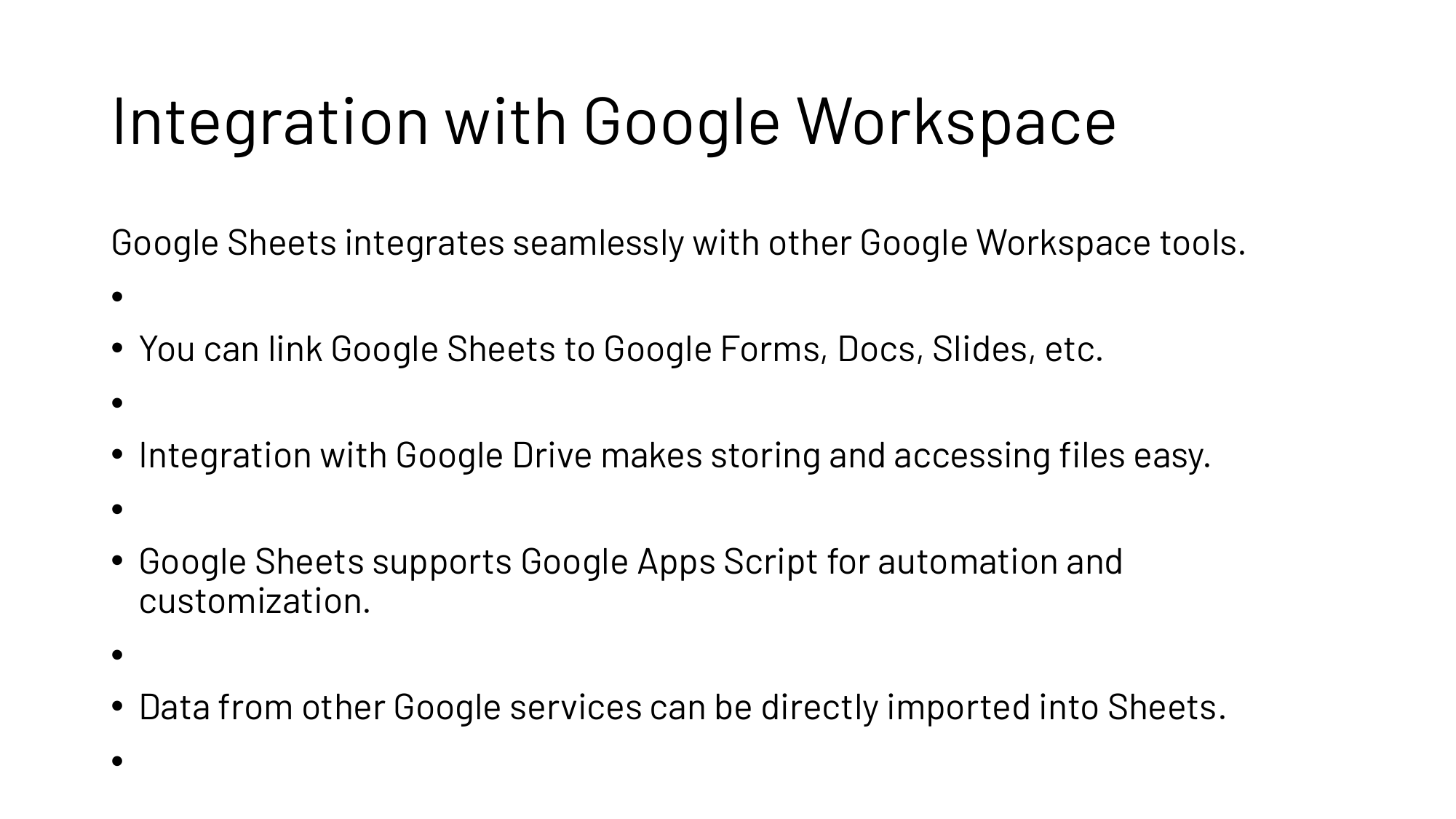

# Integration with Google Workspace
Google Sheets integrates seamlessly with other Google Workspace tools.

You can link Google Sheets to Google Forms, Docs, Slides, etc.

Integration with Google Drive makes storing and accessing files easy.

Google Sheets supports Google Apps Script for automation and customization.

Data from other Google services can be directly imported into Sheets.